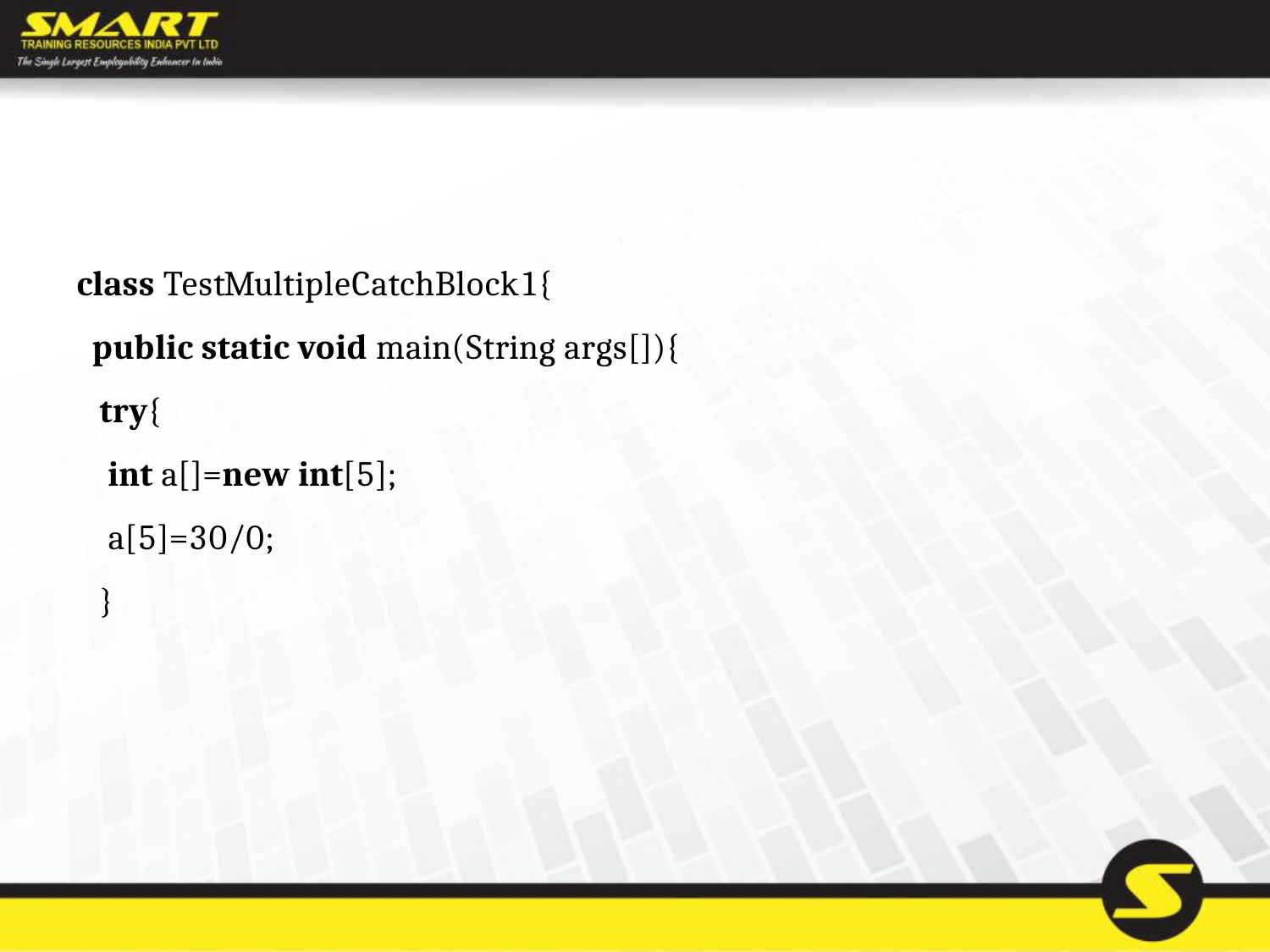

#
class TestMultipleCatchBlock1{
  public static void main(String args[]){
   try{
    int a[]=new int[5];
    a[5]=30/0;
   }